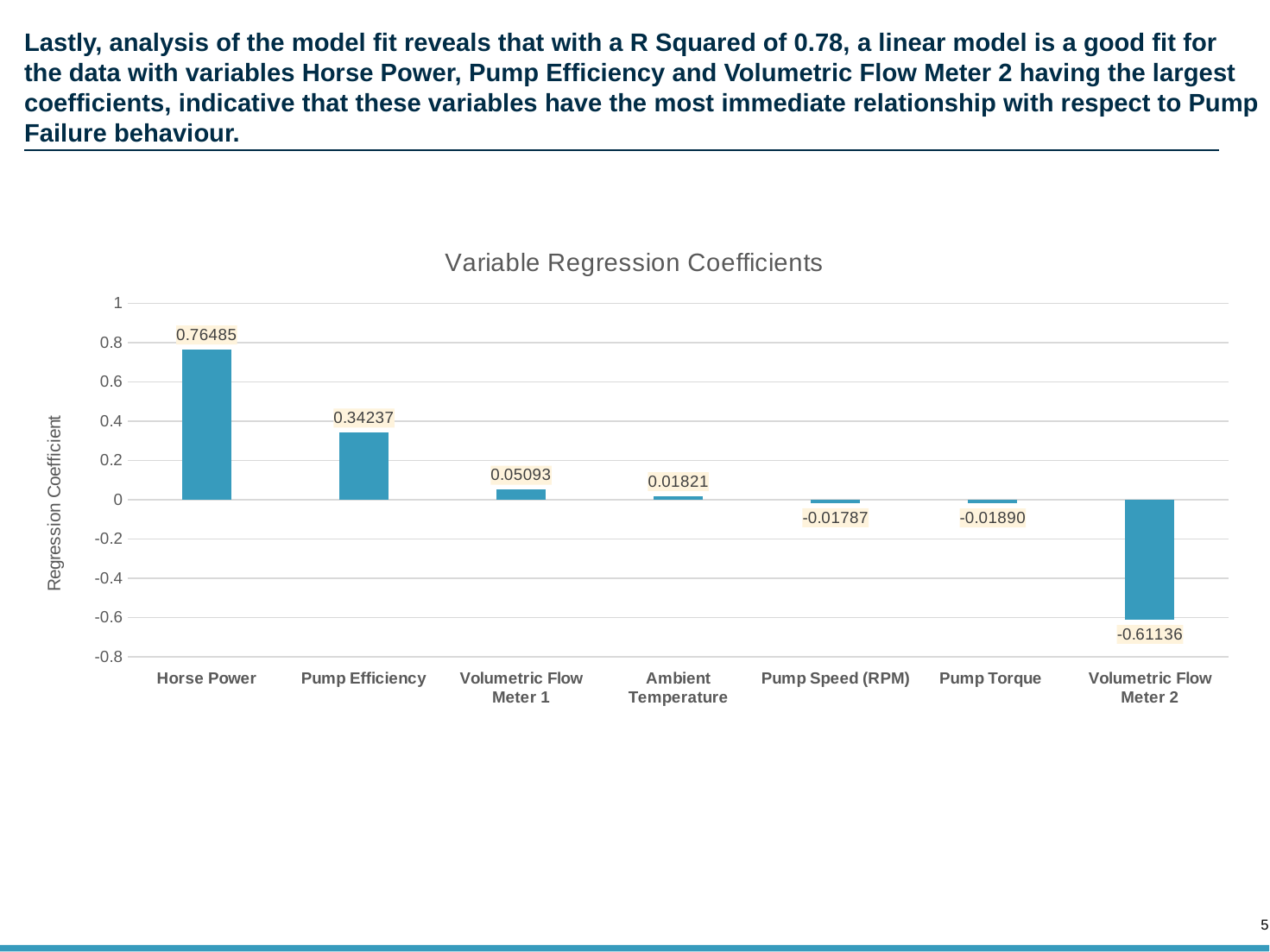

# Lastly, analysis of the model fit reveals that with a R Squared of 0.78, a linear model is a good fit for the data with variables Horse Power, Pump Efficiency and Volumetric Flow Meter 2 having the largest coefficients, indicative that these variables have the most immediate relationship with respect to Pump Failure behaviour.

### Chart: Variable Regression Coefficients

| Category |  |
|---|---|
| Horse Power | 0.7648453877320645 |
| Pump Efficiency | 0.3423658897242413 |
| Volumetric Flow Meter 1 | 0.05093394392702422 |
| Ambient Temperature | 0.018206887296729 |
| Pump Speed (RPM) | -0.017867336051636543 |
| Pump Torque  | -0.018901994708885334 |
| Volumetric Flow Meter 2 | -0.6113643295909458 |